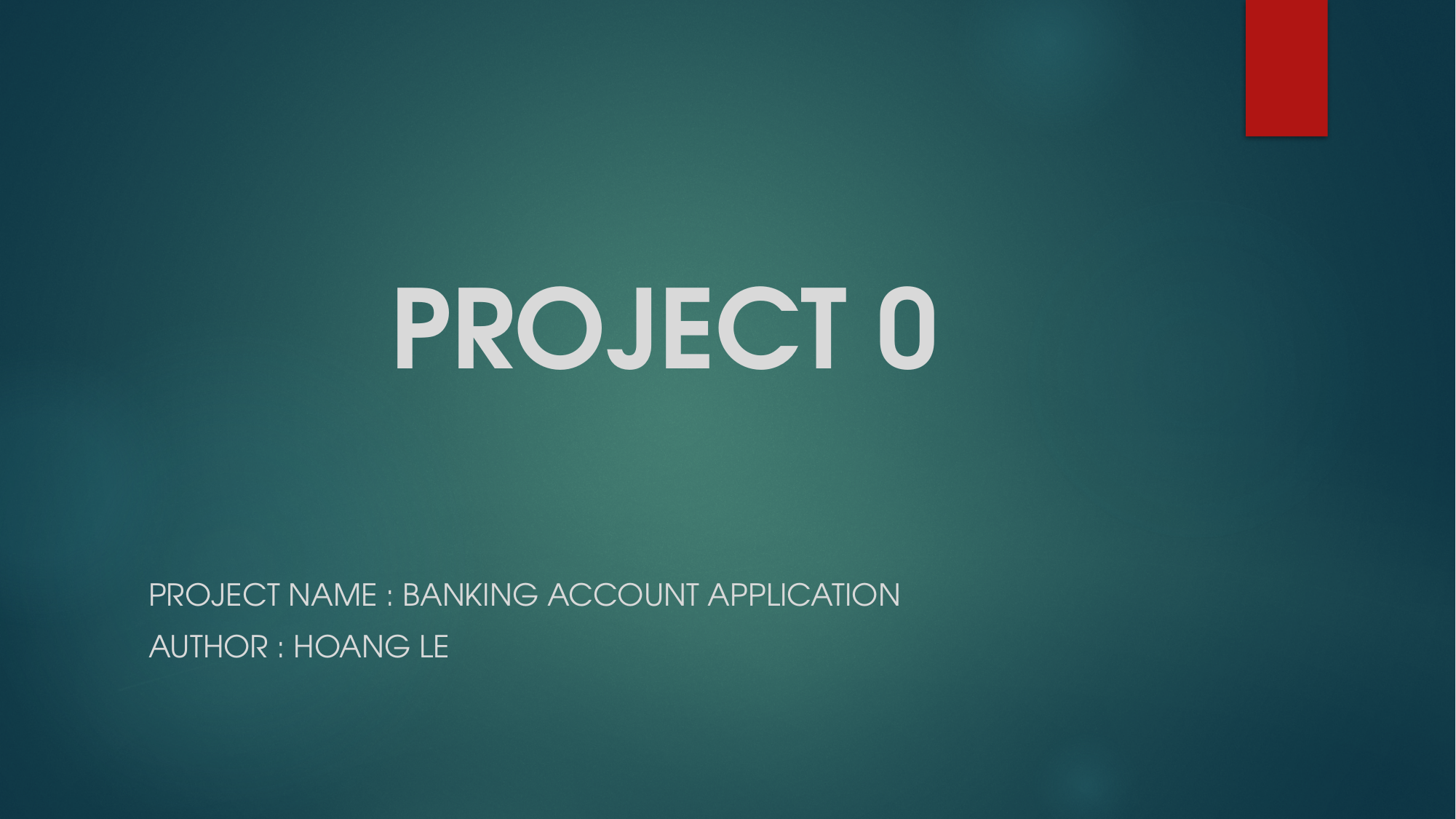

# PROJECT 0
Project name : banking account application
Author : hoang le